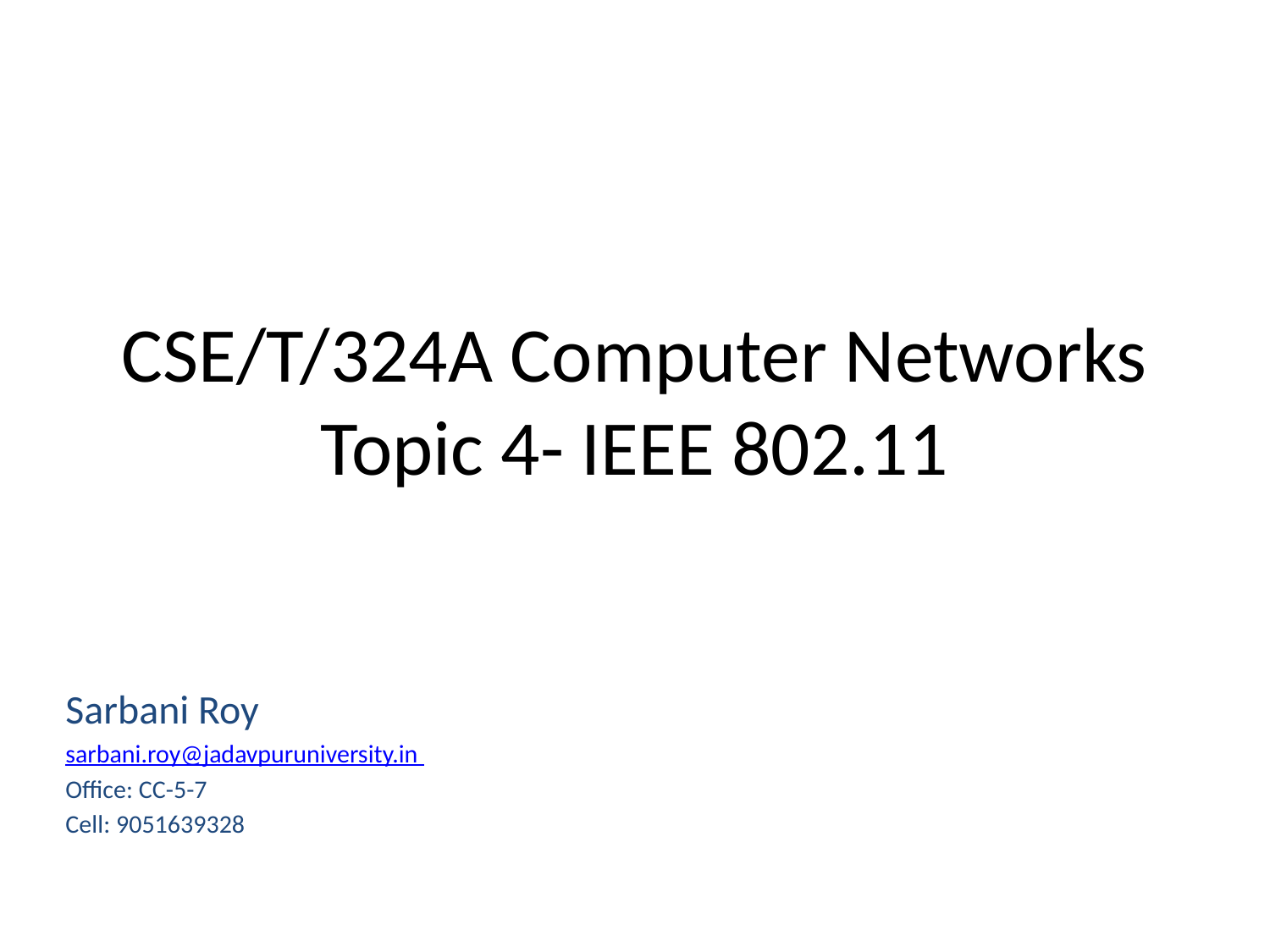

# CSE/T/324A Computer Networks Topic 4- IEEE 802.11
Sarbani Roy
sarbani.roy@jadavpuruniversity.in
Office: CC-5-7
Cell: 9051639328